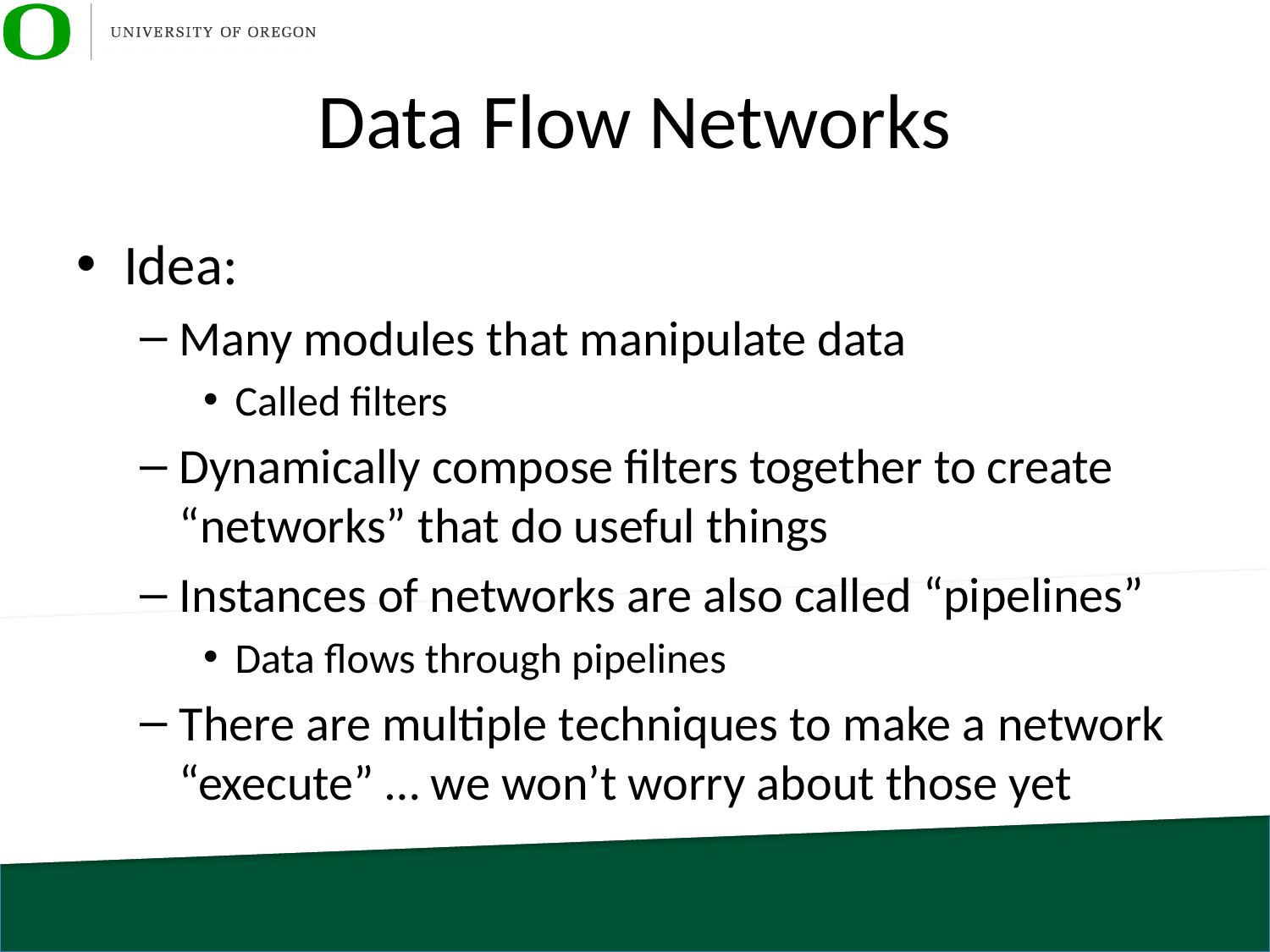

# Data Flow Networks
Idea:
Many modules that manipulate data
Called filters
Dynamically compose filters together to create “networks” that do useful things
Instances of networks are also called “pipelines”
Data flows through pipelines
There are multiple techniques to make a network “execute” … we won’t worry about those yet